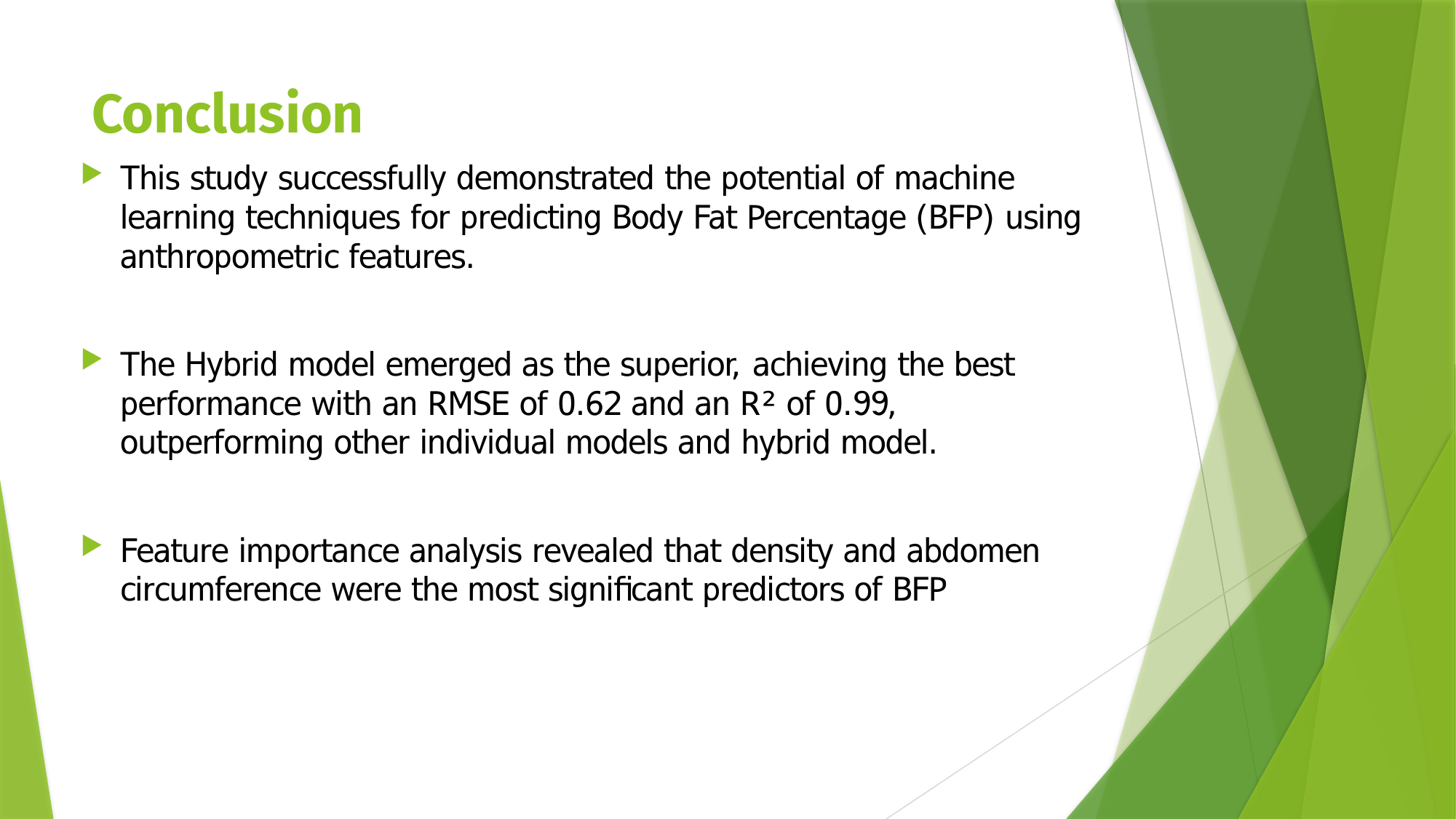

# Conclusion
This study successfully demonstrated the potential of machine learning techniques for predicting Body Fat Percentage (BFP) using anthropometric features.

The Hybrid model emerged as the superior, achieving the best performance with an RMSE of 0.62 and an R² of 0.99, outperforming other individual models and hybrid model.

Feature importance analysis revealed that density and abdomen circumference were the most significant predictors of BFP